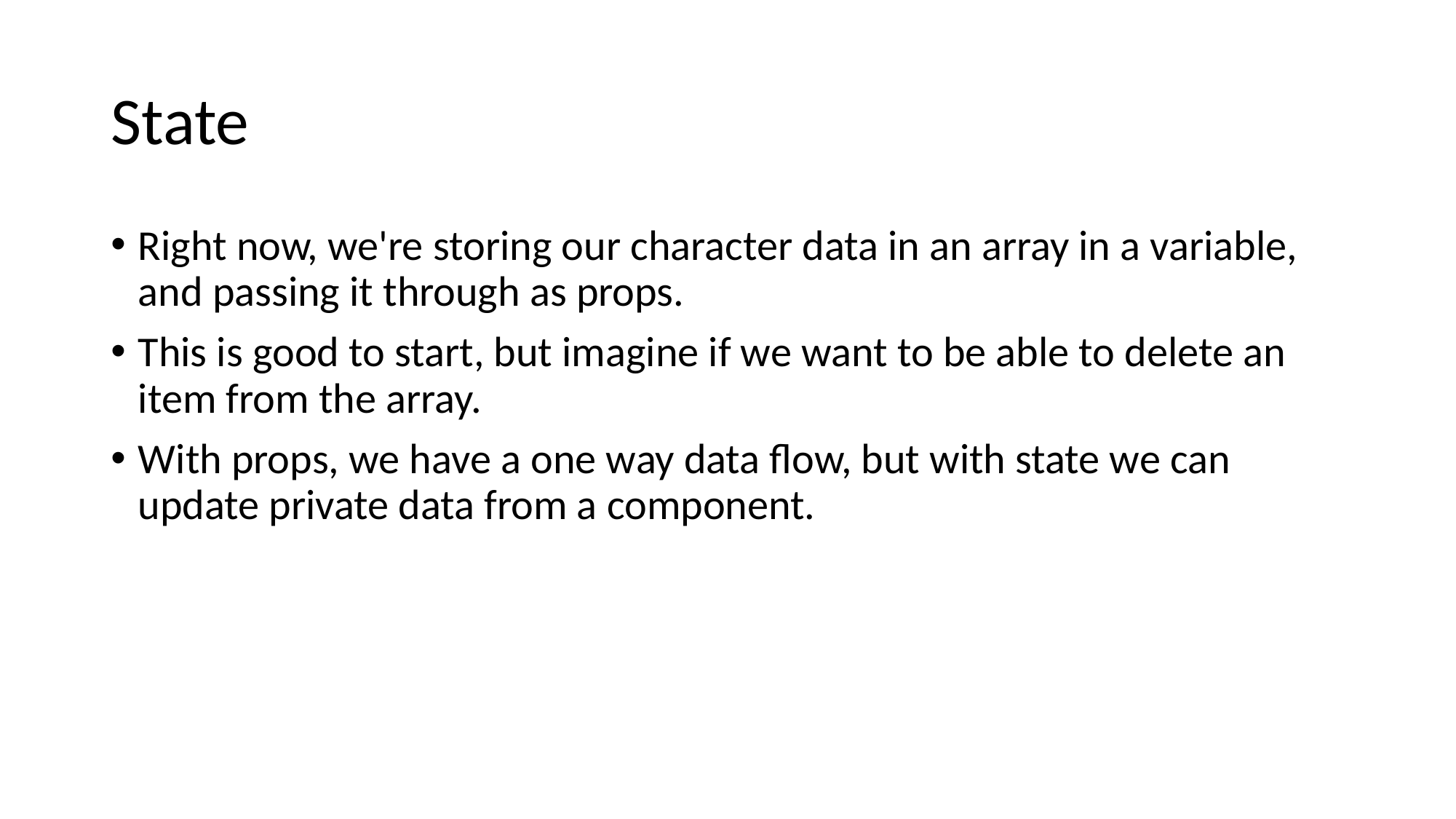

# State
Right now, we're storing our character data in an array in a variable, and passing it through as props.
This is good to start, but imagine if we want to be able to delete an item from the array.
With props, we have a one way data flow, but with state we can update private data from a component.